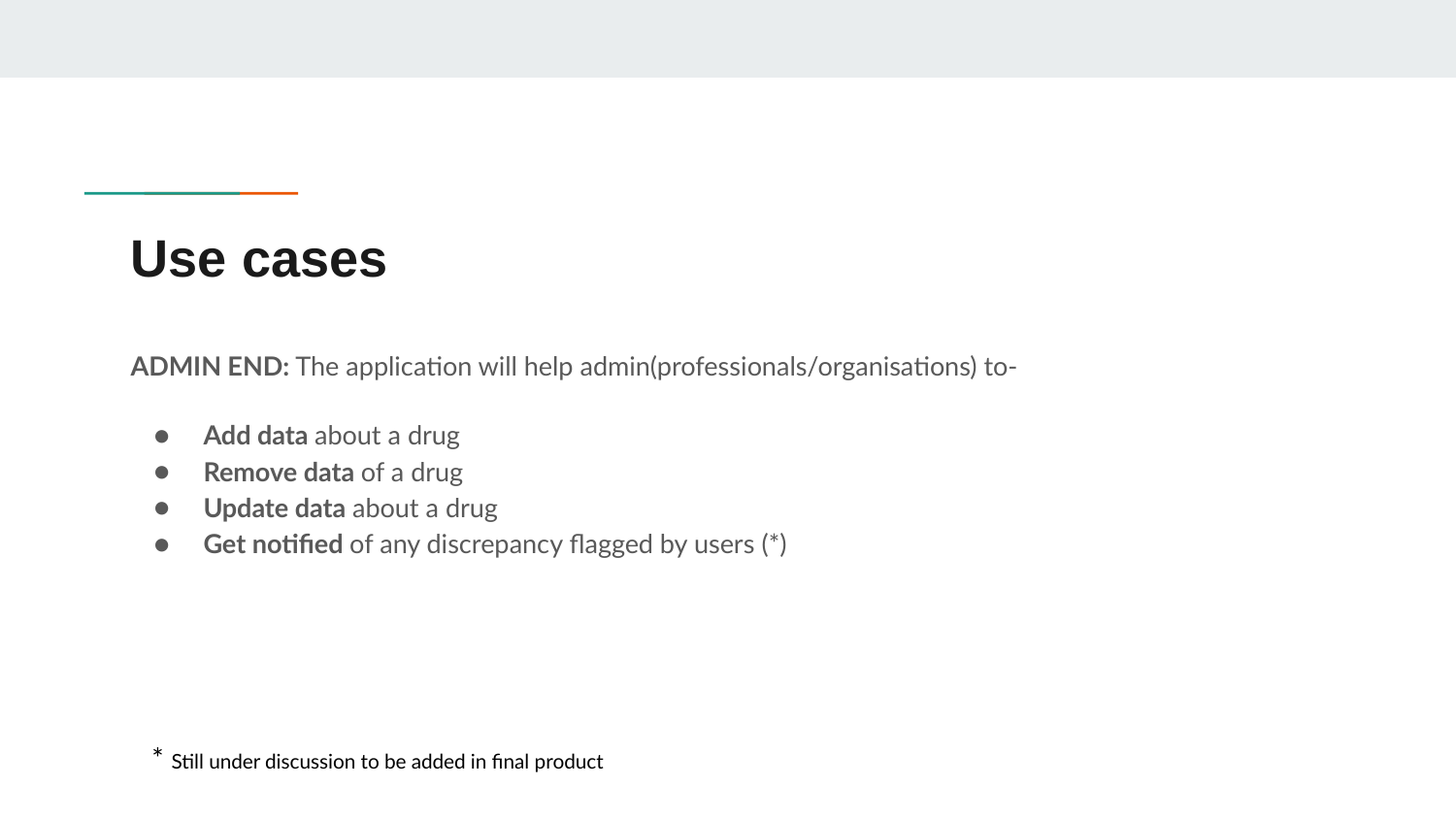

# Use cases
ADMIN END: The application will help admin(professionals/organisations) to-
Add data about a drug
Remove data of a drug
Update data about a drug
Get notified of any discrepancy flagged by users (*)
* Still under discussion to be added in final product